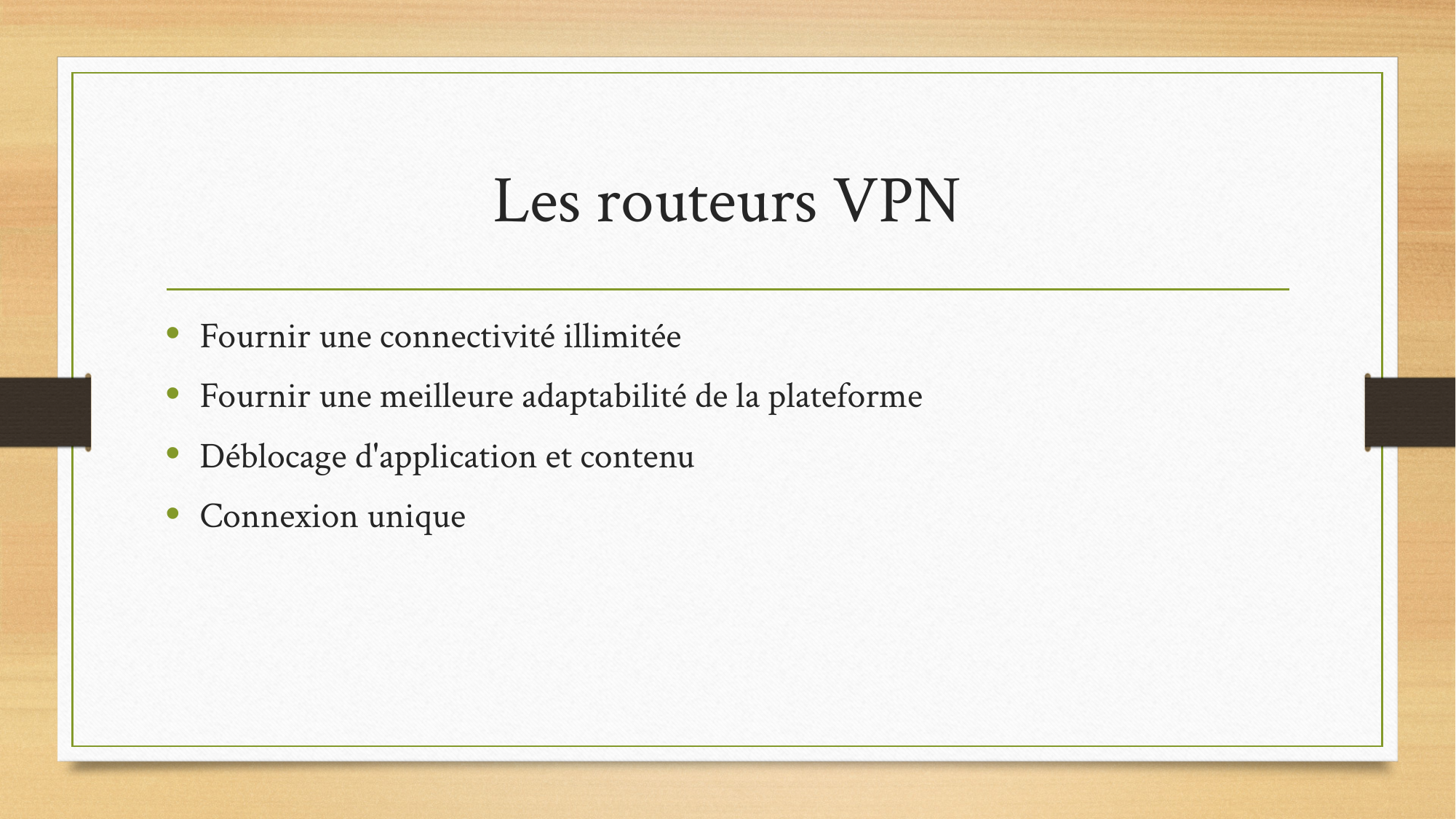

# Les routeurs VPN
Fournir une connectivité illimitée
Fournir une meilleure adaptabilité de la plateforme
Déblocage d'application et contenu
Connexion unique